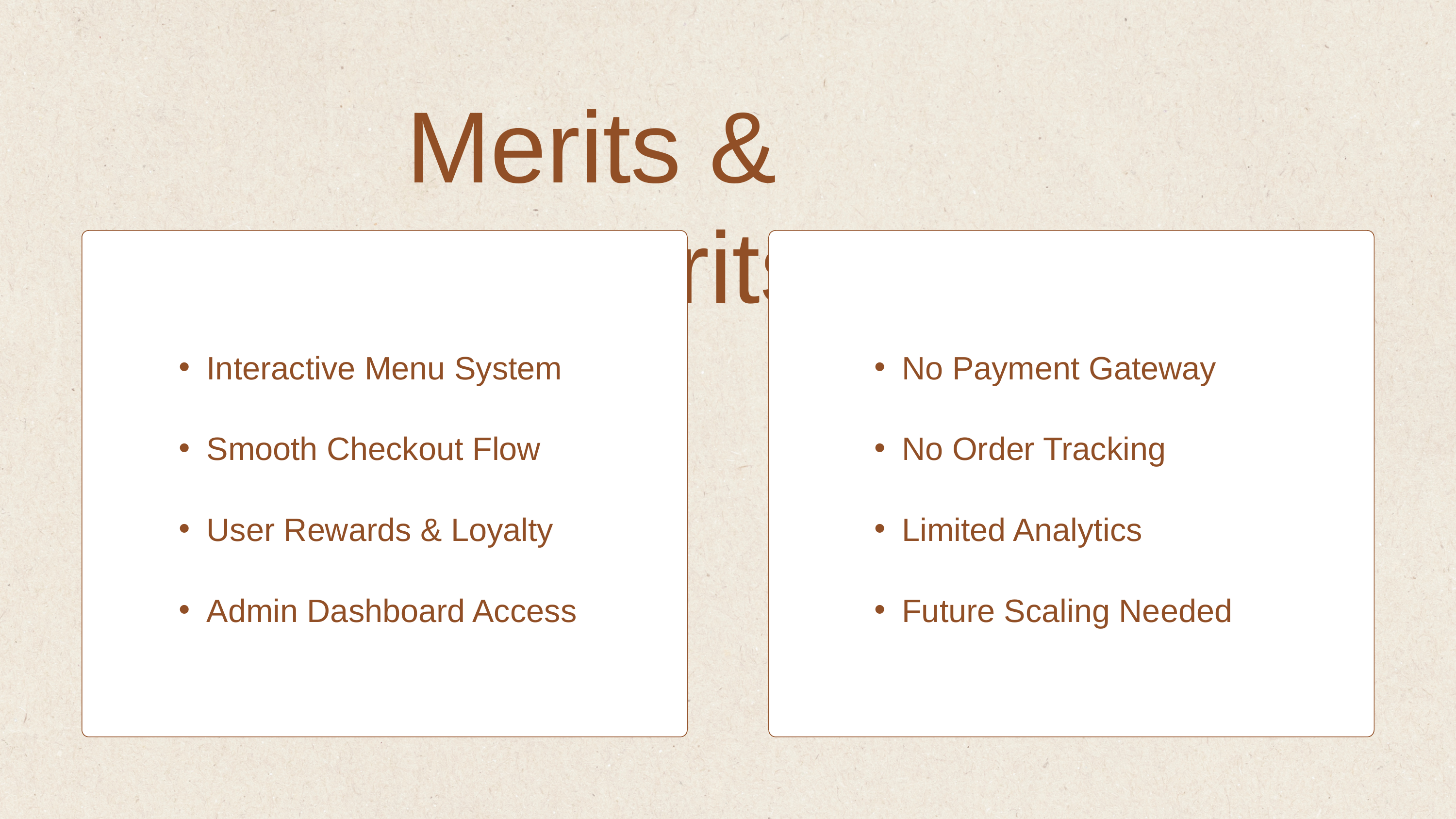

Merits & Demerits

Interactive Menu System
Smooth Checkout Flow
User Rewards & Loyalty
Admin Dashboard Access
No Payment Gateway
No Order Tracking
Limited Analytics
Future Scaling Needed